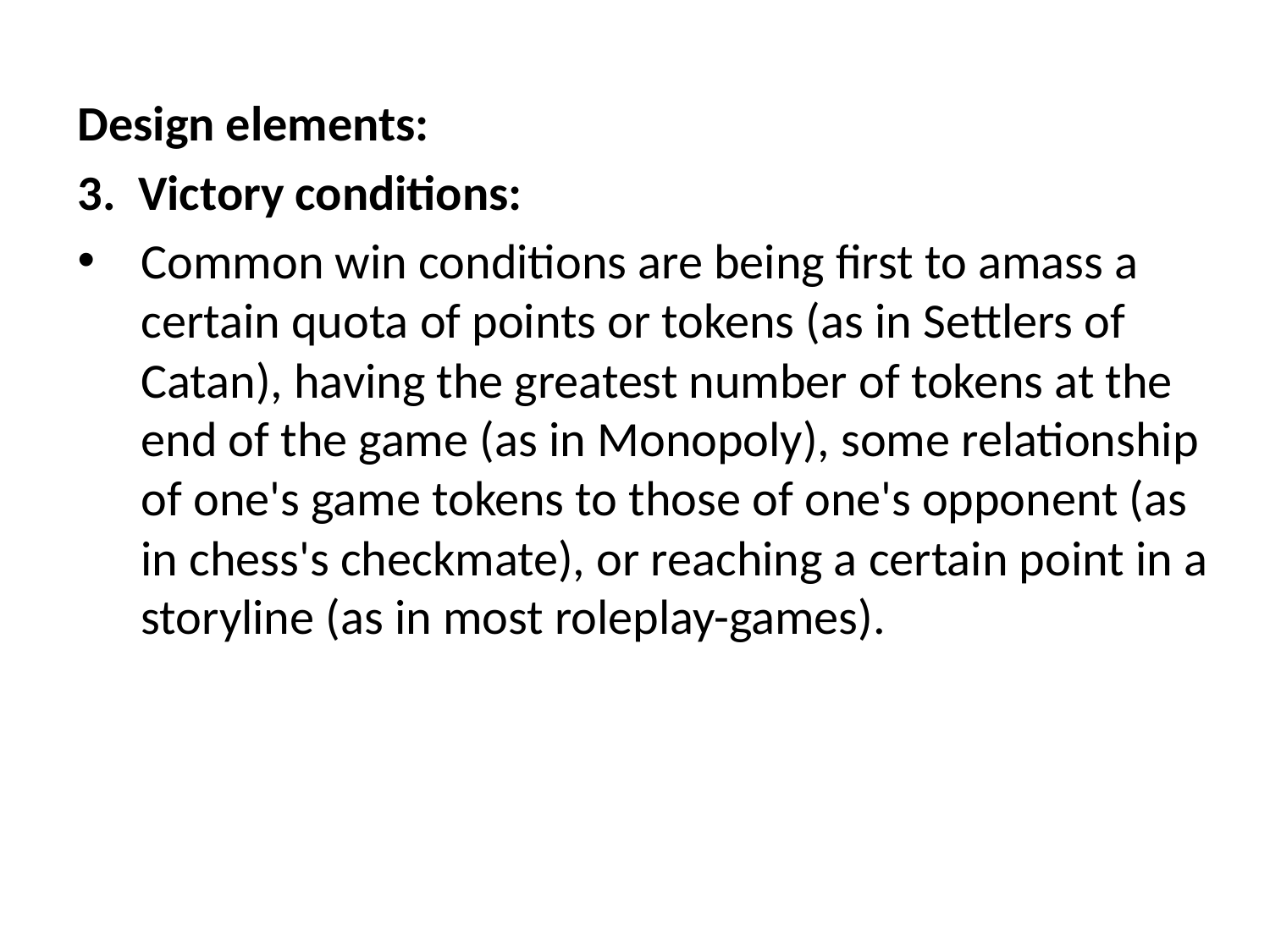

Design elements:
3.  Victory conditions:
Common win conditions are being first to amass a certain quota of points or tokens (as in Settlers of Catan), having the greatest number of tokens at the end of the game (as in Monopoly), some relationship of one's game tokens to those of one's opponent (as in chess's checkmate), or reaching a certain point in a storyline (as in most roleplay-games).
# Introduction to Game Design